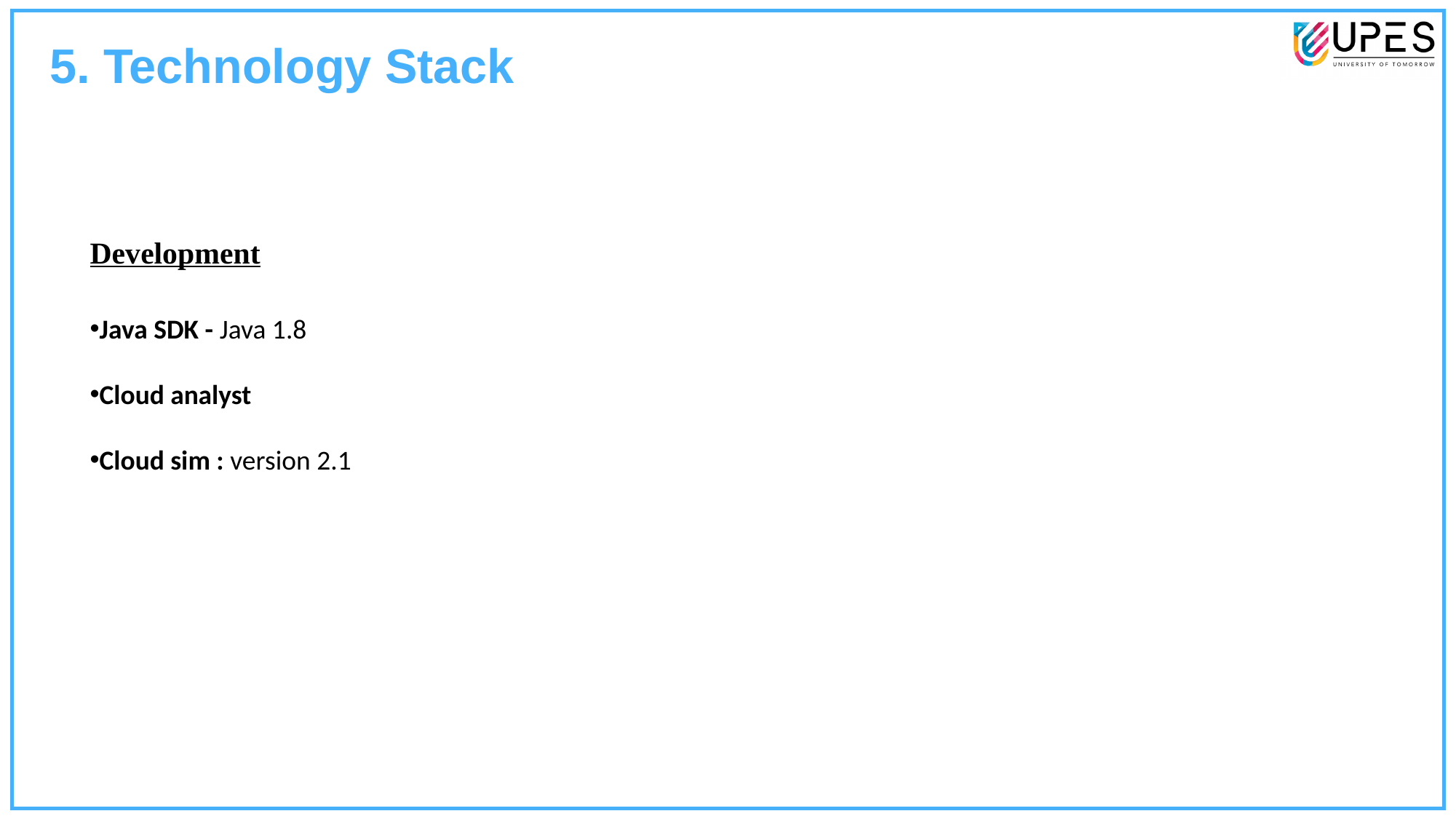

5. Technology Stack
Development

Java SDK - Java 1.8

Cloud analyst

Cloud sim : version 2.1